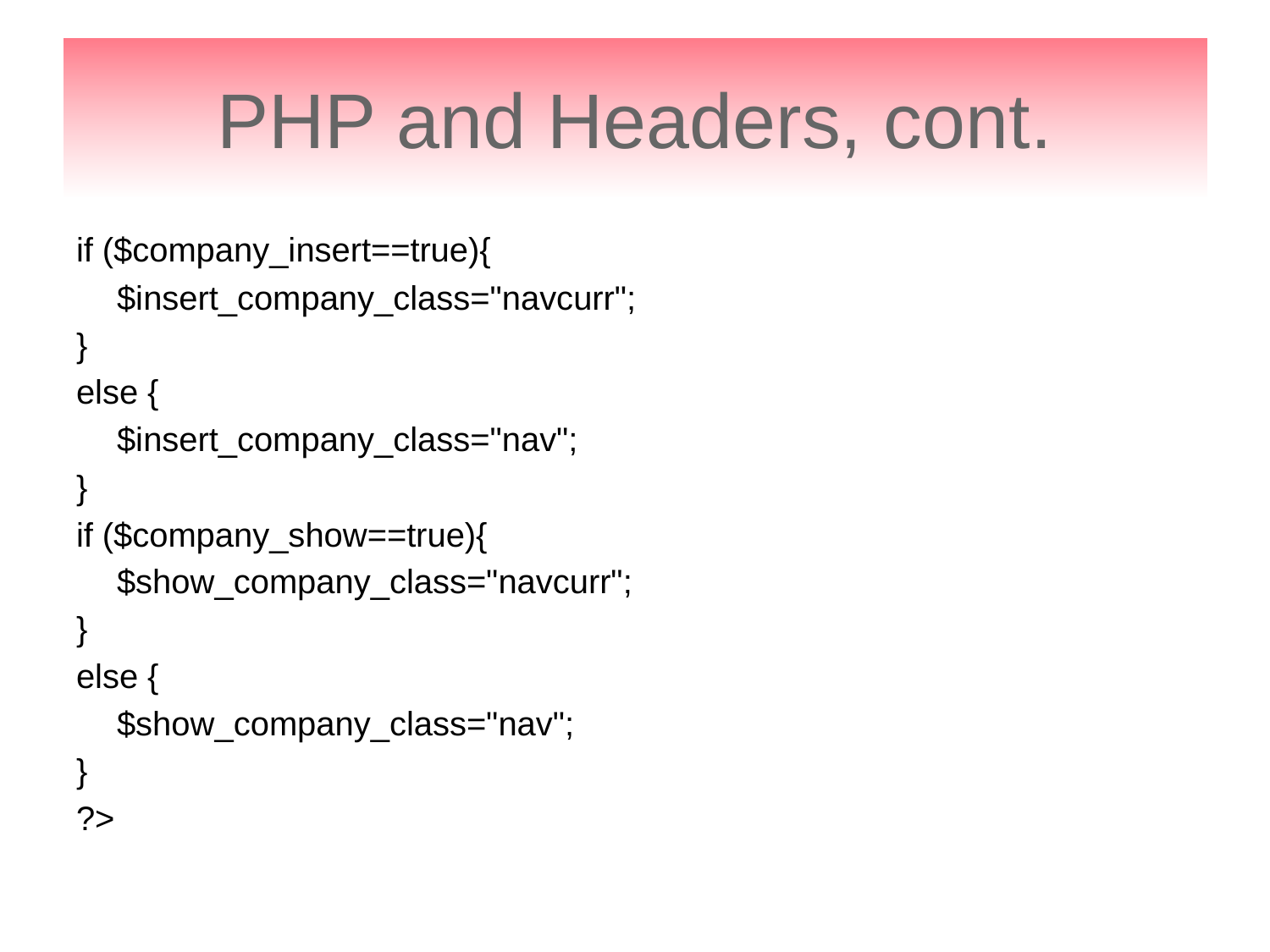

# PHP and Headers, cont.
if ($company_insert==true){
	$insert_company_class="navcurr";
}
else {
	$insert_company_class="nav";
}
if ($company_show==true){
	$show_company_class="navcurr";
}
else {
	$show_company_class="nav";
}
?>